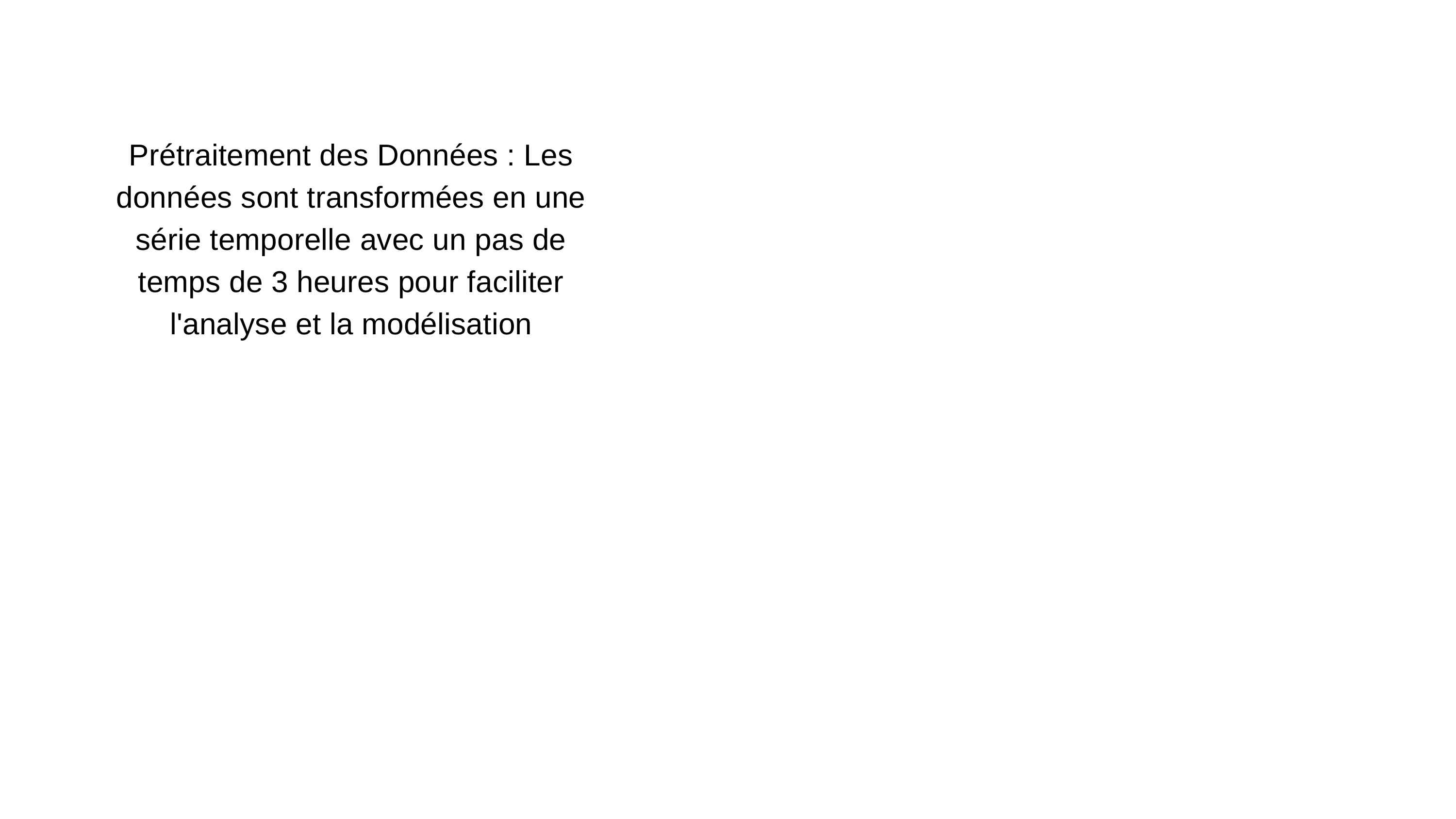

Prétraitement des Données : Les données sont transformées en une série temporelle avec un pas de temps de 3 heures pour faciliter l'analyse et la modélisation